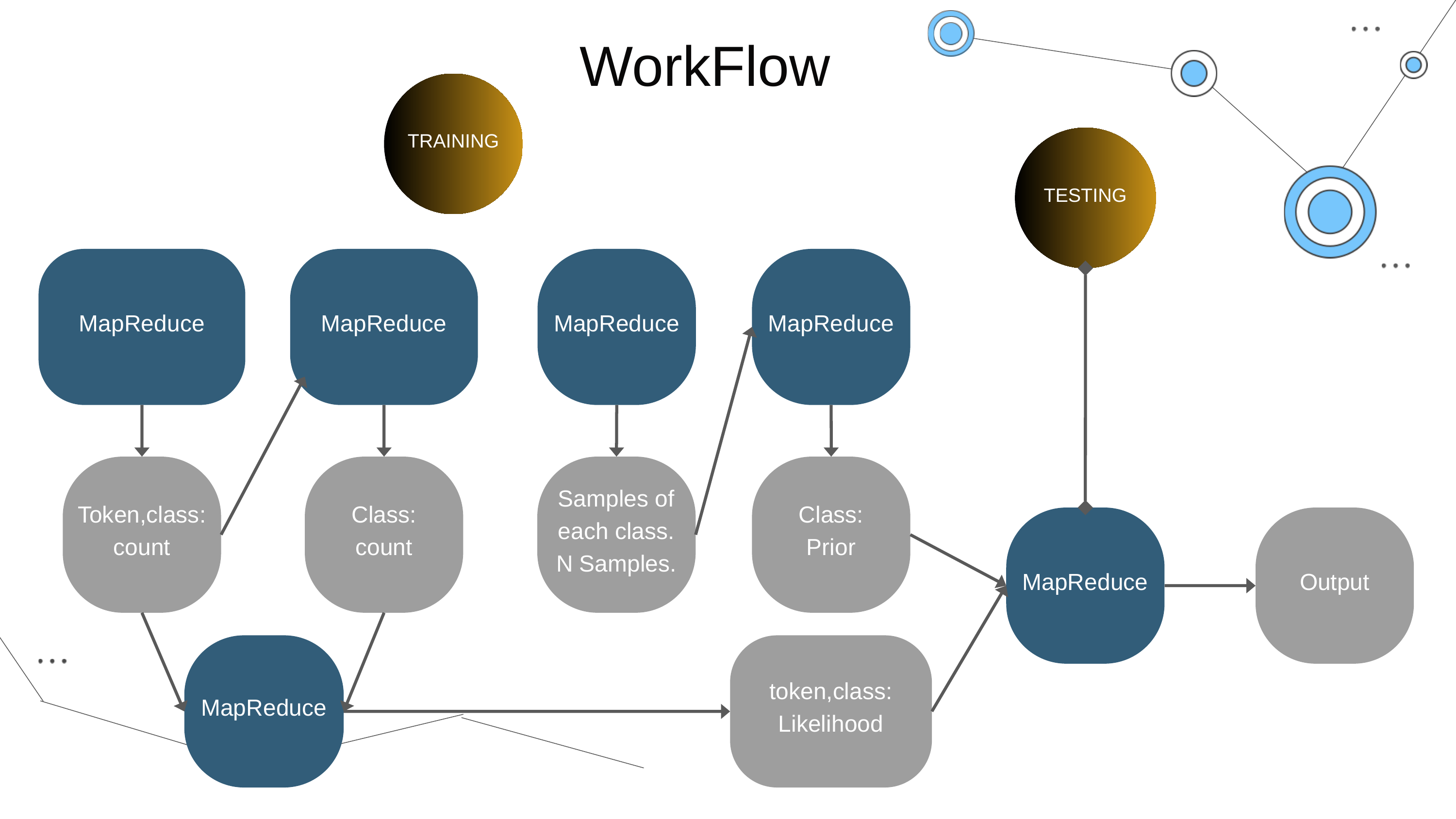

WorkFlow

TRAINING

TESTING

MapReduce

MapReduce

MapReduce

MapReduce

Token,class:
count

Class:
count

Samples of each class.
N Samples.

Class:
Prior

MapReduce

Output

token,class:
Likelihood

MapReduce